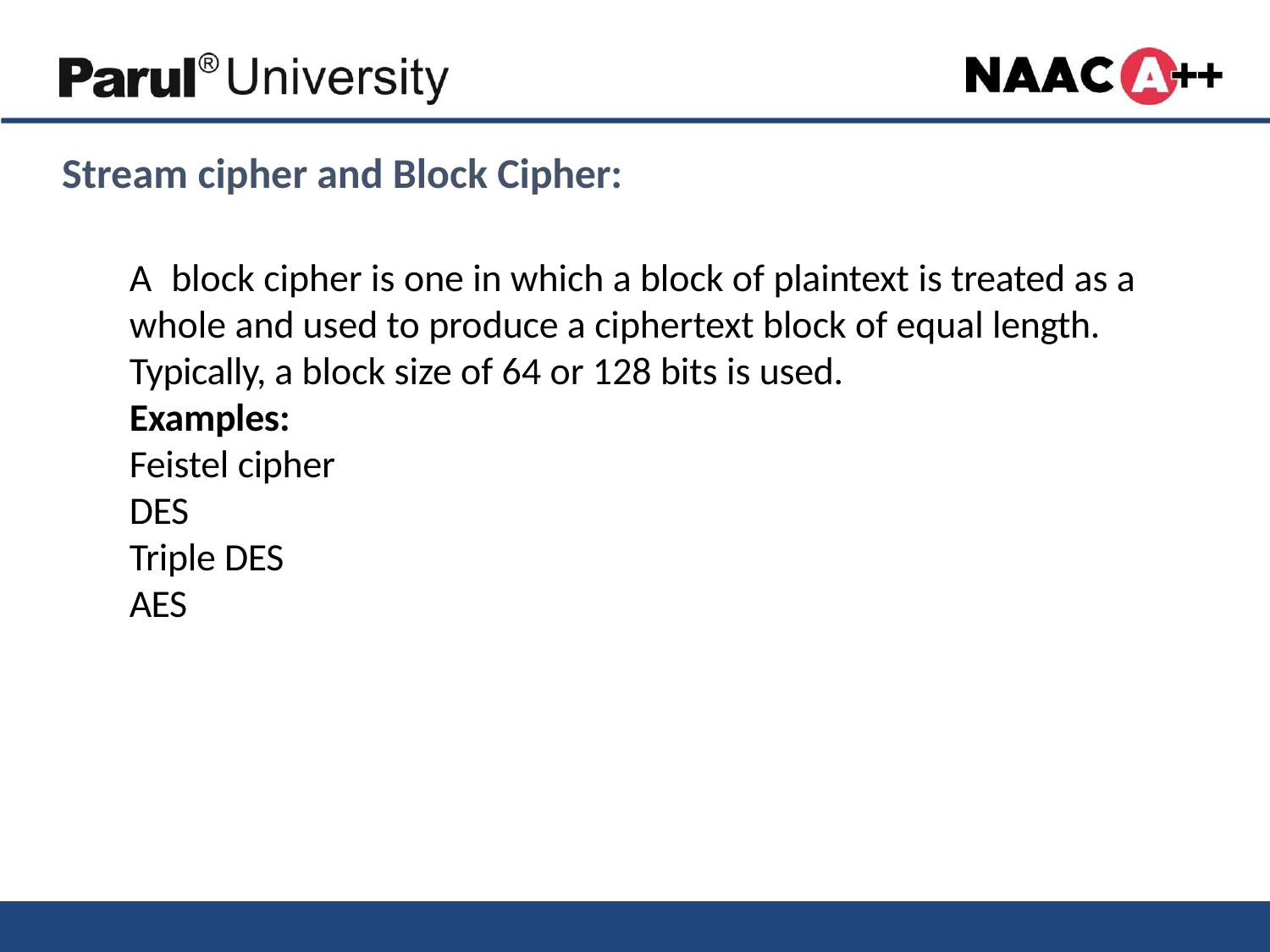

# Stream cipher and Block Cipher:
A	block cipher is one in which a block of plaintext is treated as a whole and used to produce a ciphertext block of equal length.
Typically, a block size of 64 or 128 bits is used.
Examples: Feistel cipher DES
Triple DES AES